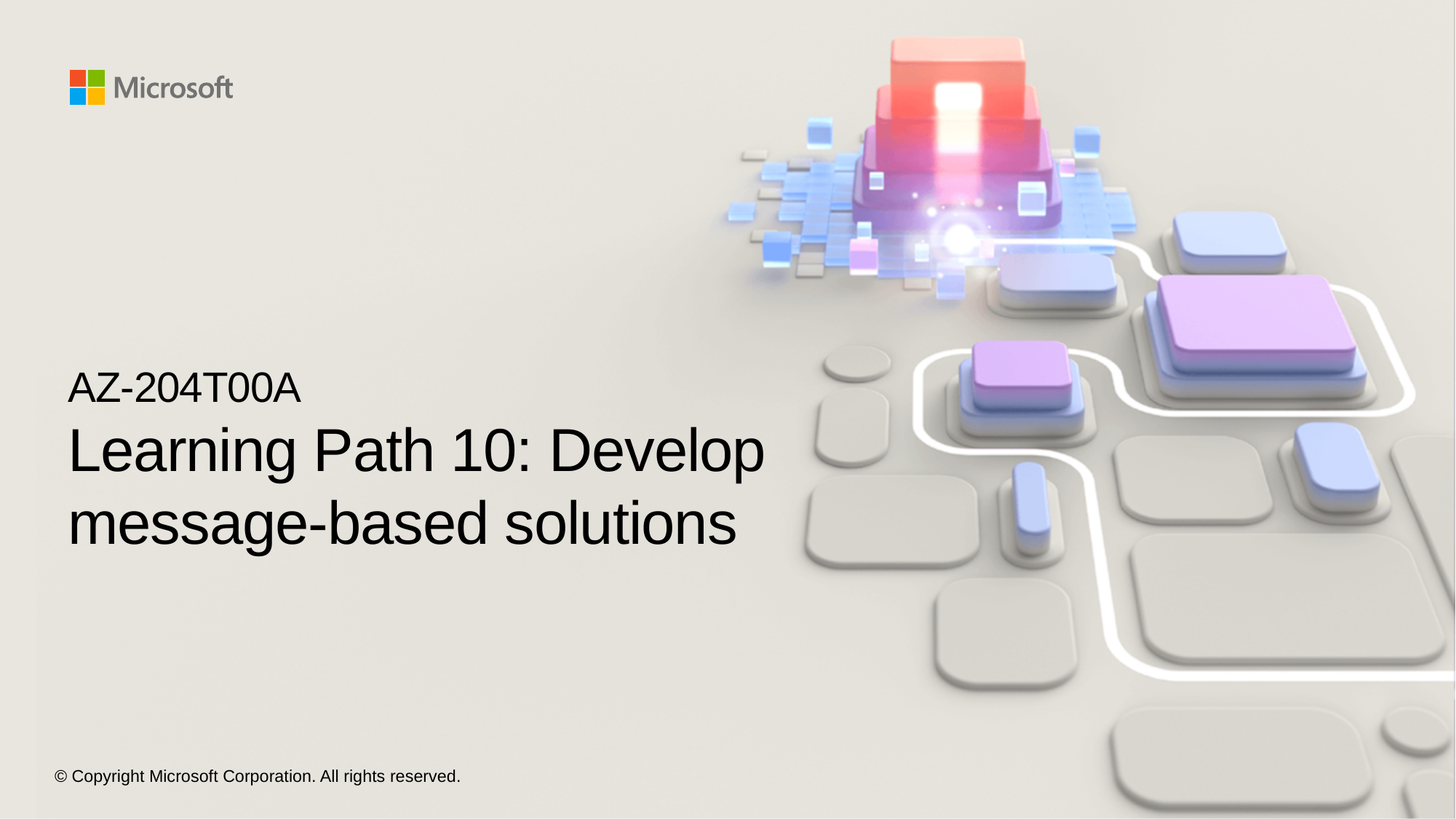

# AZ-204T00A Learning Path 10: Develop message-based solutions